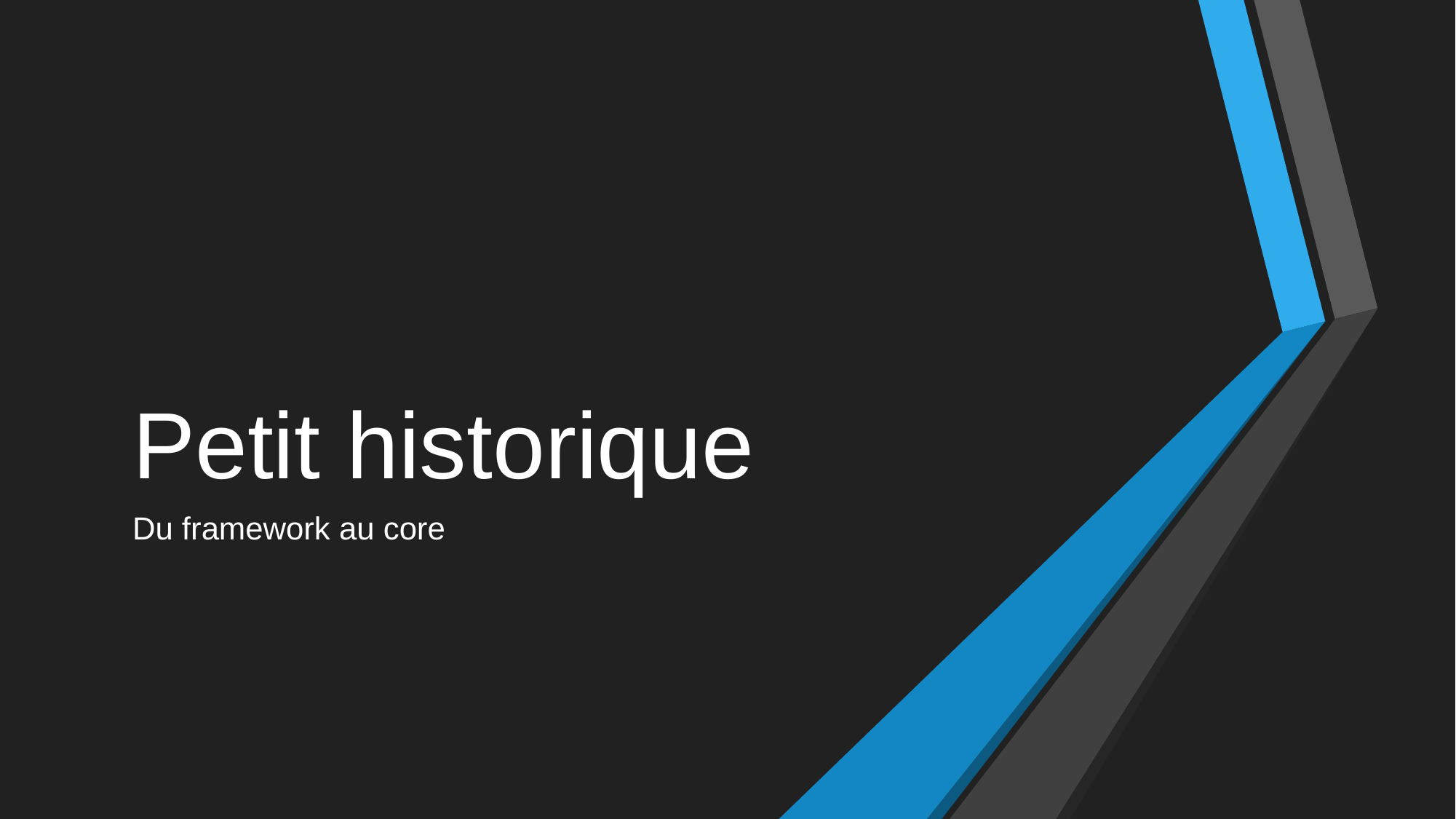

# Petit historique
Du framework au core